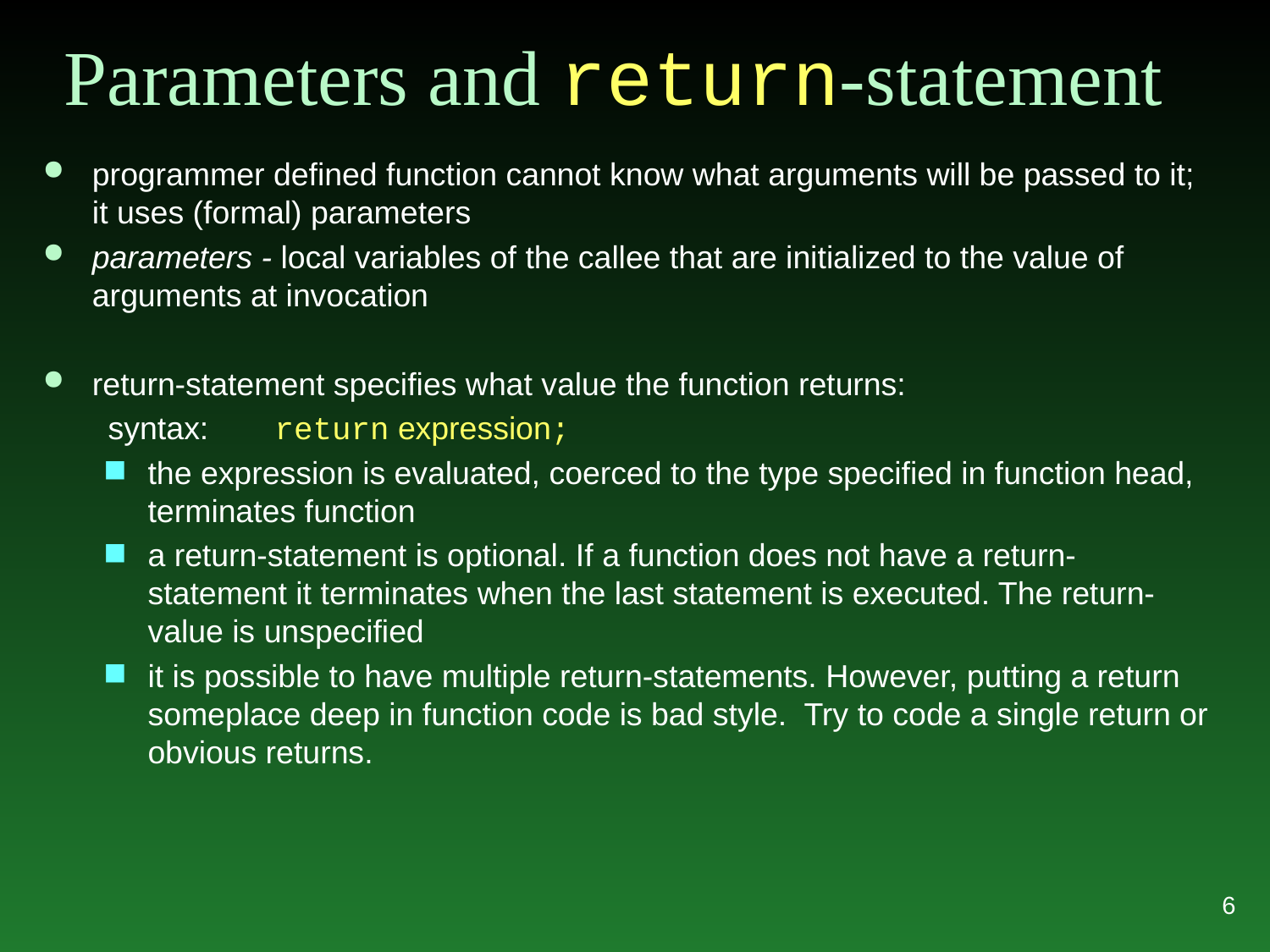

# Parameters and return-statement
programmer defined function cannot know what arguments will be passed to it; it uses (formal) parameters
parameters - local variables of the callee that are initialized to the value of arguments at invocation

return-statement specifies what value the function returns:
syntax: 	return expression;
the expression is evaluated, coerced to the type specified in function head, terminates function
a return-statement is optional. If a function does not have a return-statement it terminates when the last statement is executed. The return- value is unspecified
it is possible to have multiple return-statements. However, putting a return someplace deep in function code is bad style.  Try to code a single return or obvious returns.

6